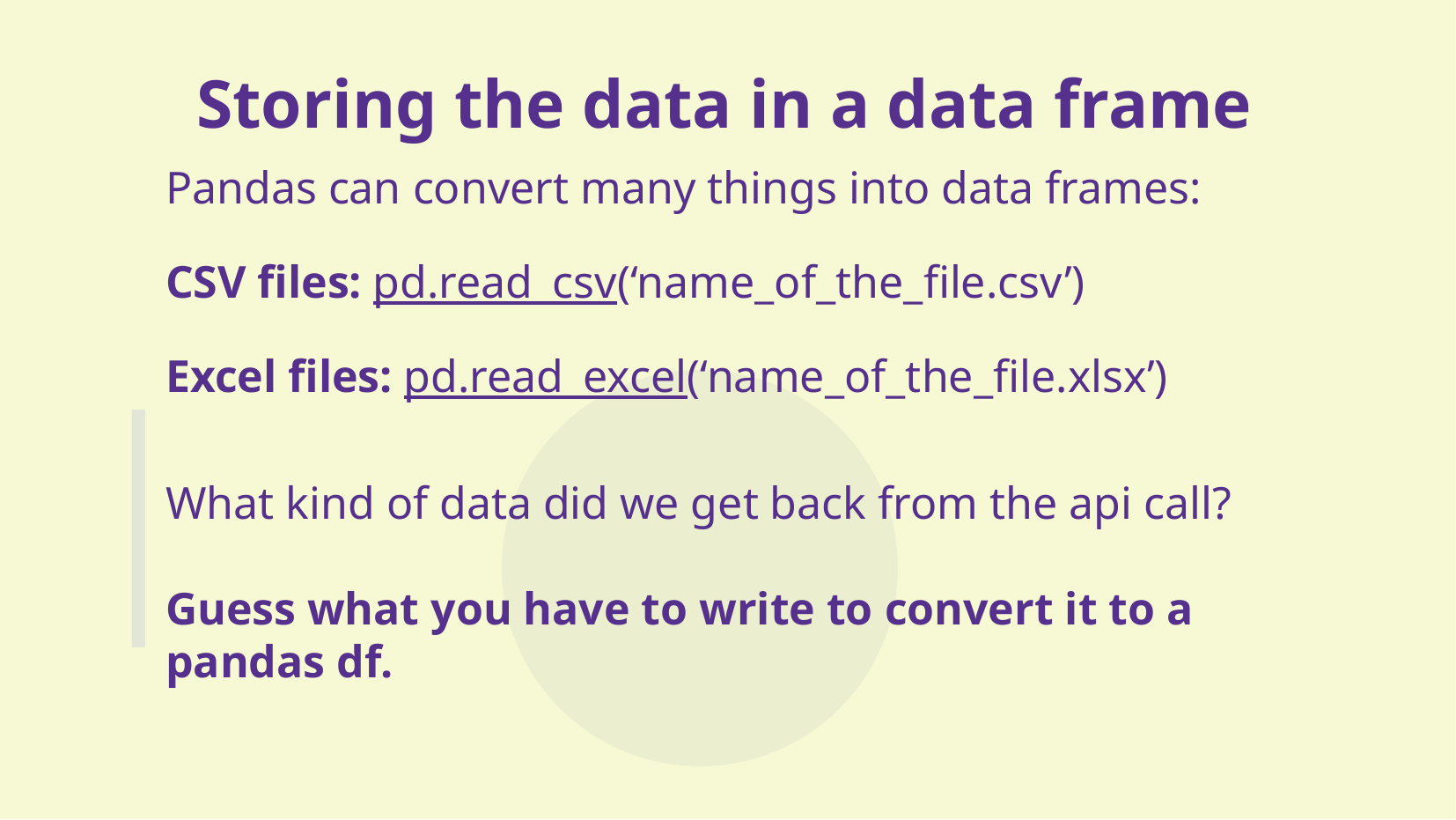

# Storing the data in a data frame
Pandas can convert many things into data frames:
CSV files: pd.read_csv(‘name_of_the_file.csv’)
Excel files: pd.read_excel(‘name_of_the_file.xlsx’)

What kind of data did we get back from the api call?

Guess what you have to write to convert it to a pandas df.